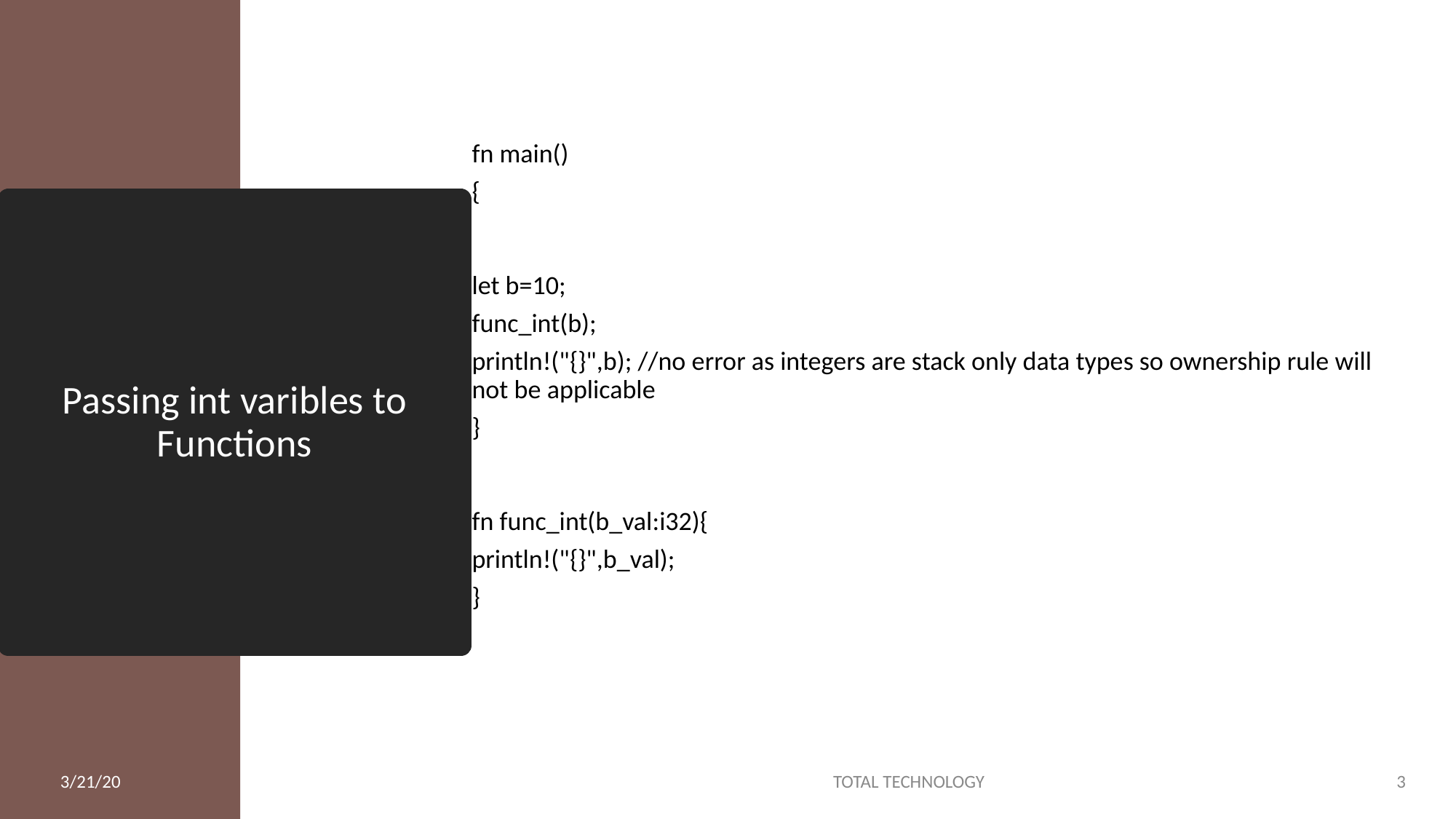

fn main()
{
let b=10;
func_int(b);
println!("{}",b); //no error as integers are stack only data types so ownership rule will not be applicable
}
fn func_int(b_val:i32){
println!("{}",b_val);
}

# Passing int varibles to Functions
3/21/20
TOTAL TECHNOLOGY
3